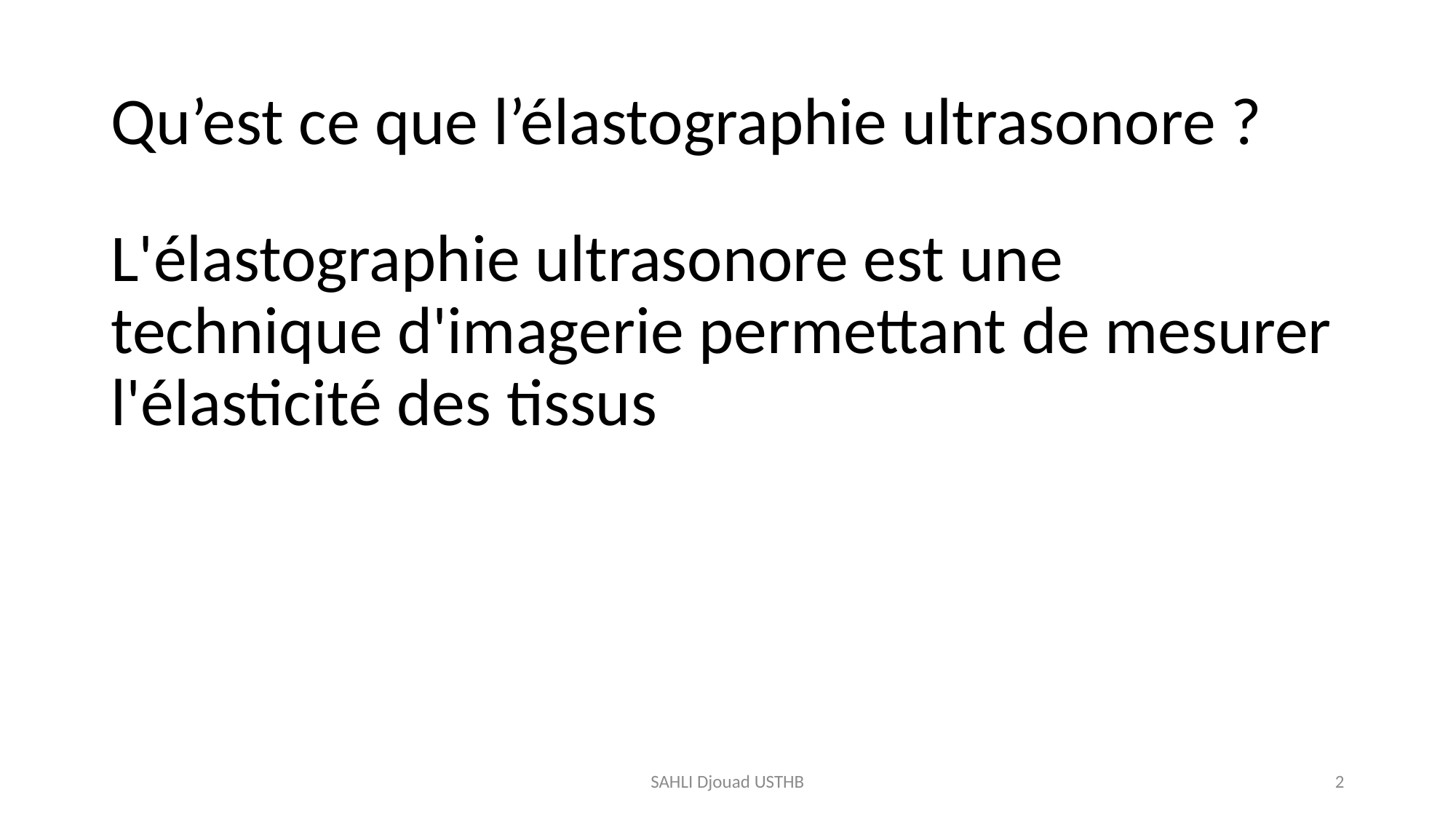

# Qu’est ce que l’élastographie ultrasonore ?
L'élastographie ultrasonore est une technique d'imagerie permettant de mesurer l'élasticité des tissus
SAHLI Djouad USTHB
2